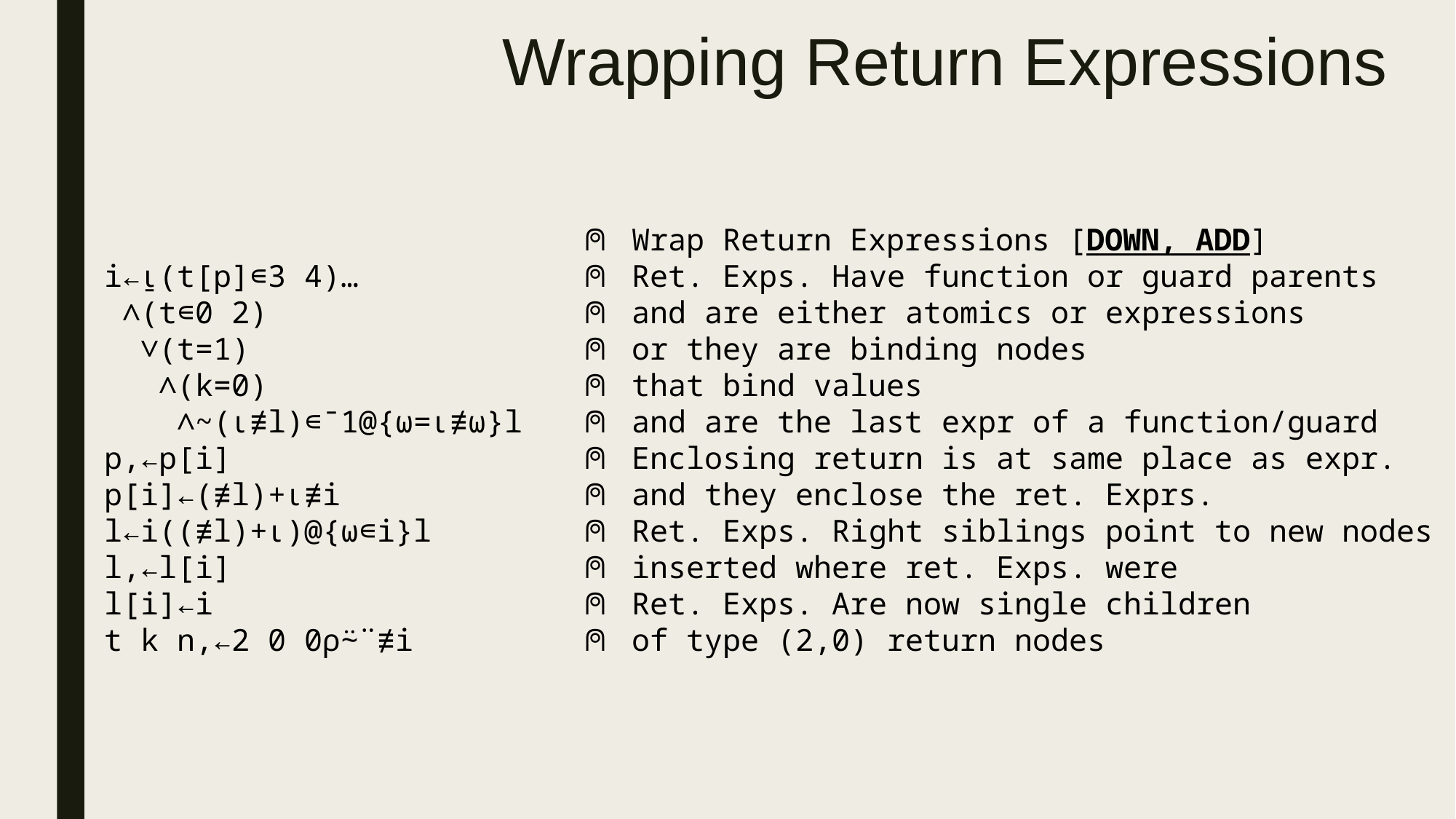

# Wrapping Return Expressions
                          ⍝ Wrap Return Expressions [DOWN, ADD]
i←⍸(t[p]∊3 4)…            ⍝ Ret. Exps. Have function or guard parents
 ∧(t∊0 2)                 ⍝ and are either atomics or expressions
  ∨(t=1)                  ⍝ or they are binding nodes
   ∧(k=0)                 ⍝ that bind values
    ∧~(⍳≢l)∊¯1@{⍵=⍳≢⍵}l   ⍝ and are the last expr of a function/guard
p,←p[i]                   ⍝ Enclosing return is at same place as expr.
p[i]←(≢l)+⍳≢i             ⍝ and they enclose the ret. Exprs.
l←i((≢l)+⍳)@{⍵∊i}l        ⍝ Ret. Exps. Right siblings point to new nodes
l,←l[i]                   ⍝ inserted where ret. Exps. were
l[i]←i                    ⍝ Ret. Exps. Are now single children
t k n,←2 0 0⍴⍨¨≢i         ⍝ of type (2,0) return nodes